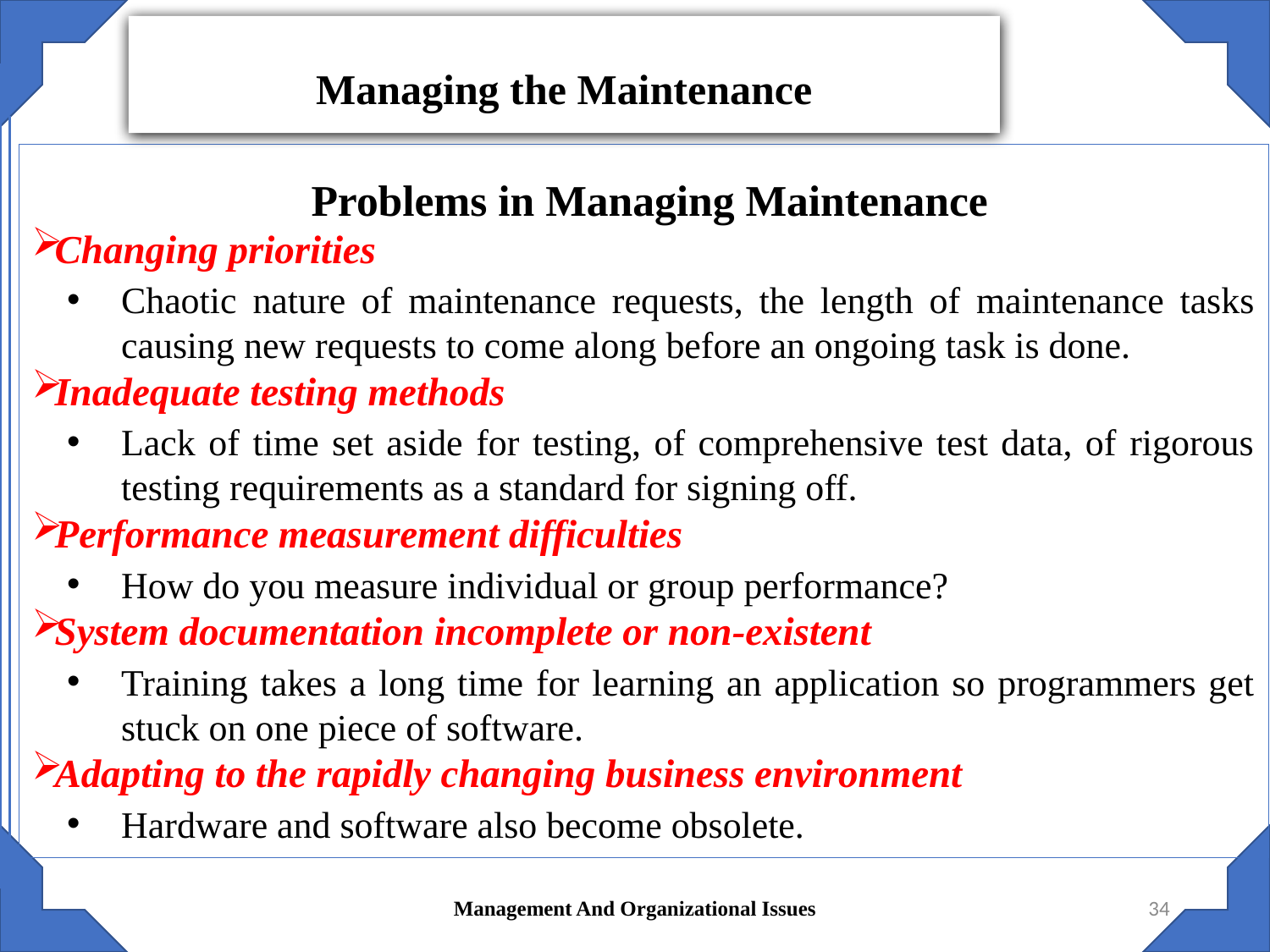

Managing the Maintenance

 Problems in Managing Maintenance
Changing priorities
Chaotic nature of maintenance requests, the length of maintenance tasks causing new requests to come along before an ongoing task is done.
Inadequate testing methods
Lack of time set aside for testing, of comprehensive test data, of rigorous testing requirements as a standard for signing off.
Performance measurement difficulties
How do you measure individual or group performance?
System documentation incomplete or non-existent
Training takes a long time for learning an application so programmers get stuck on one piece of software.
Adapting to the rapidly changing business environment
Hardware and software also become obsolete.

Management And Organizational Issues
34